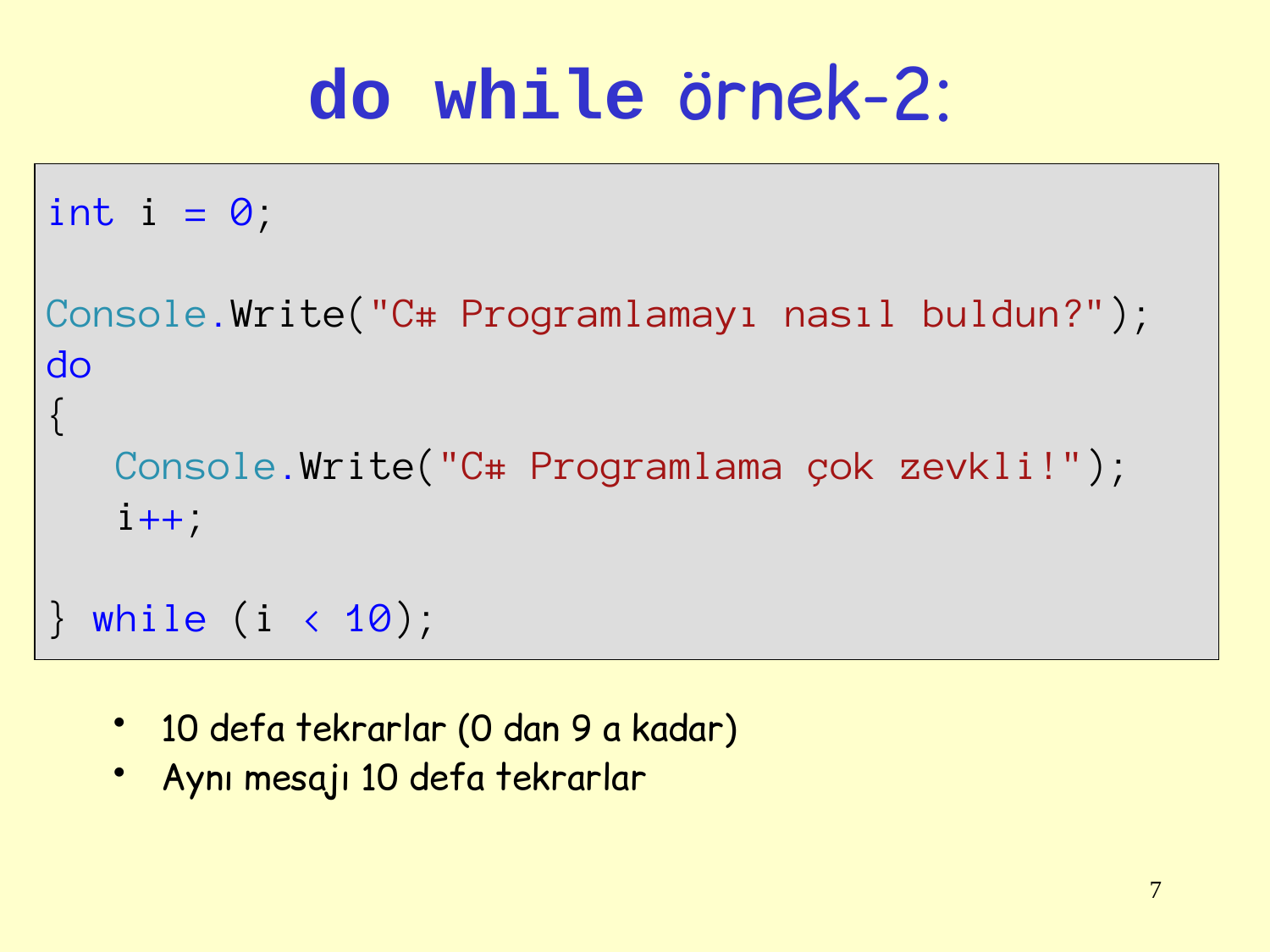

# do while örnek-2:
int i = 0;

Console.Write("C# Programlamayı nasıl buldun?");
do
{
   Console.Write("C# Programlama çok zevkli!");
   i++;

} while (i < 10);
10 defa tekrarlar (0 dan 9 a kadar)
Aynı mesajı 10 defa tekrarlar
7